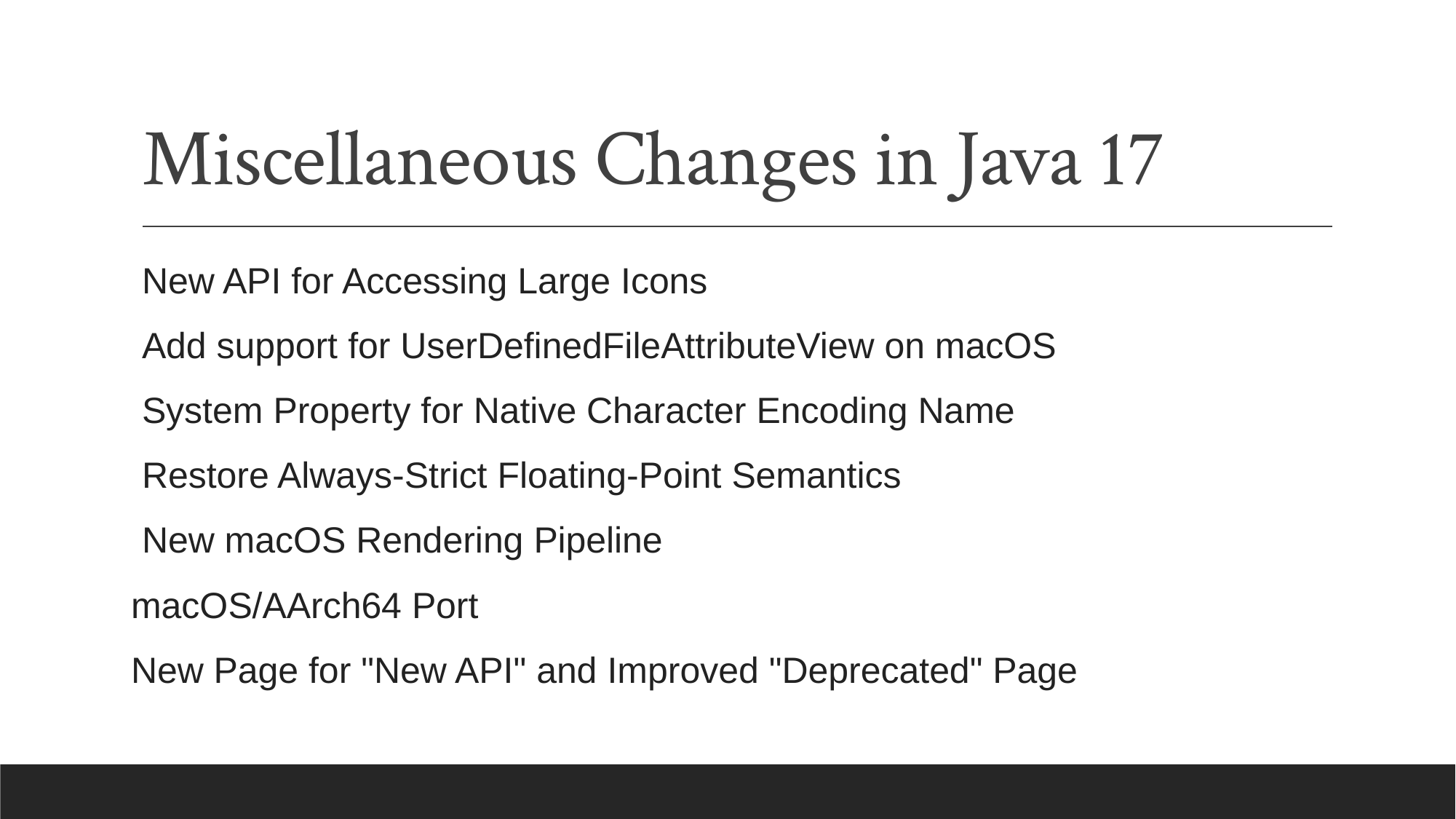

# Miscellaneous Changes in Java 17
New API for Accessing Large Icons
Add support for UserDefinedFileAttributeView on macOS
System Property for Native Character Encoding Name
Restore Always-Strict Floating-Point Semantics
New macOS Rendering Pipeline
macOS/AArch64 Port
New Page for "New API" and Improved "Deprecated" Page